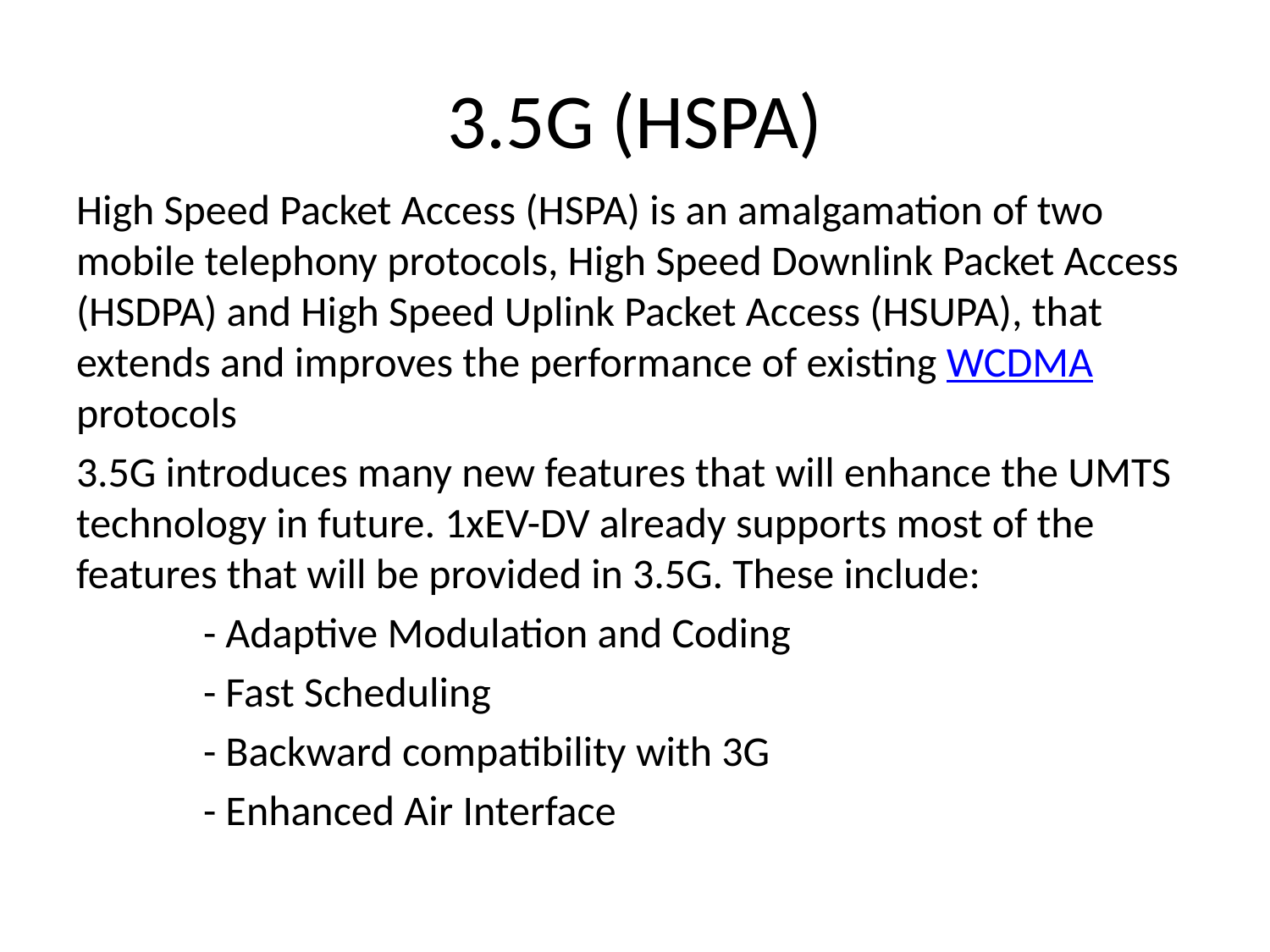

# 3.5G (HSPA)
High Speed Packet Access (HSPA) is an amalgamation of two mobile telephony protocols, High Speed Downlink Packet Access (HSDPA) and High Speed Uplink Packet Access (HSUPA), that extends and improves the performance of existing WCDMA protocols
3.5G introduces many new features that will enhance the UMTS technology in future. 1xEV-DV already supports most of the features that will be provided in 3.5G. These include:
	- Adaptive Modulation and Coding
	- Fast Scheduling
	- Backward compatibility with 3G
	- Enhanced Air Interface